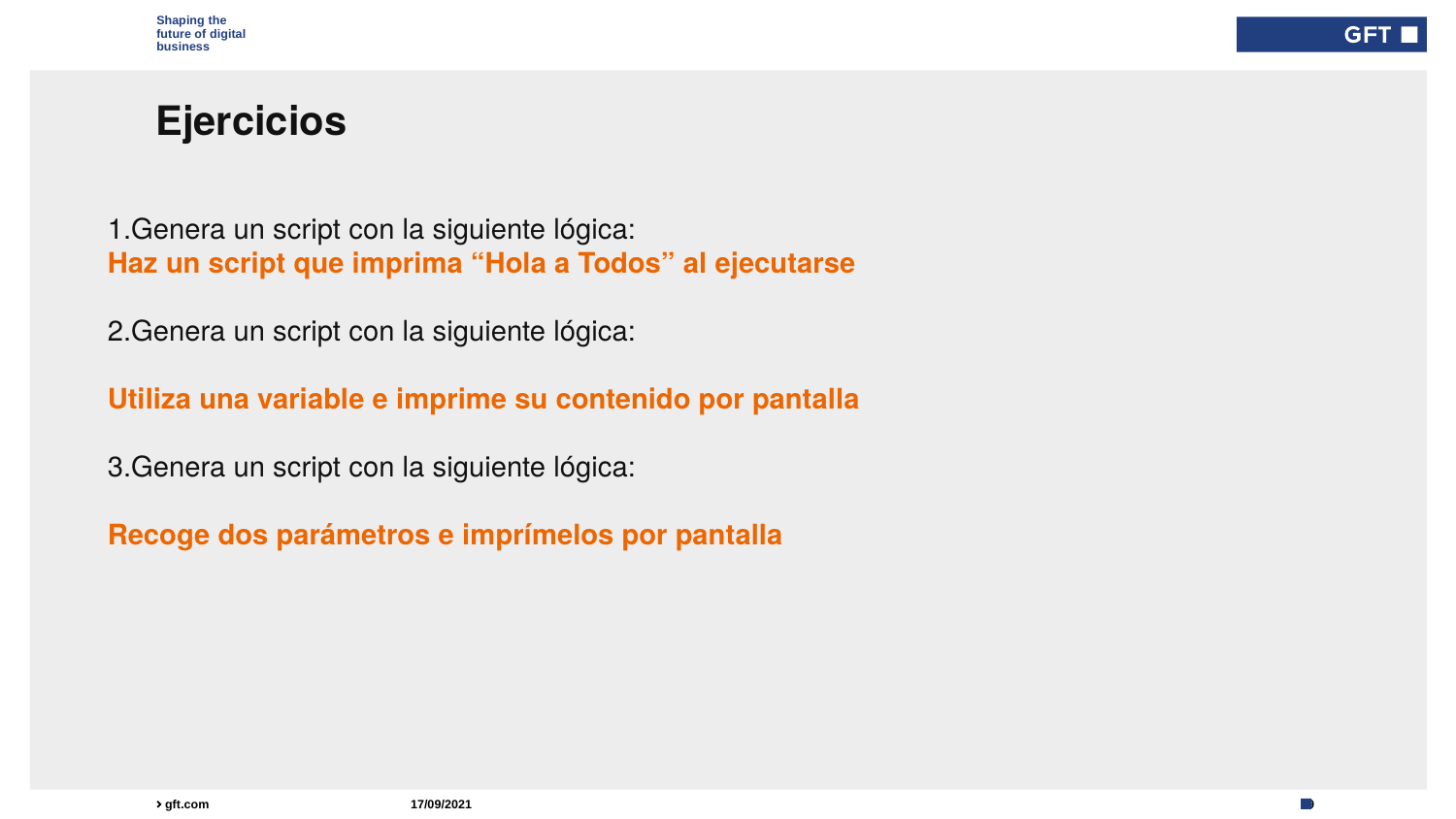

Type here if  add info needed  for every slide

# Ejercicios

1.Genera un script con la siguiente lógica:
Haz un script que imprima “Hola a Todos” al ejecutarse

2.Genera un script con la siguiente lógica:

Utiliza una variable e imprime su contenido por pantalla

3.Genera un script con la siguiente lógica:

Recoge dos parámetros e imprímelos por pantalla

17/09/2021